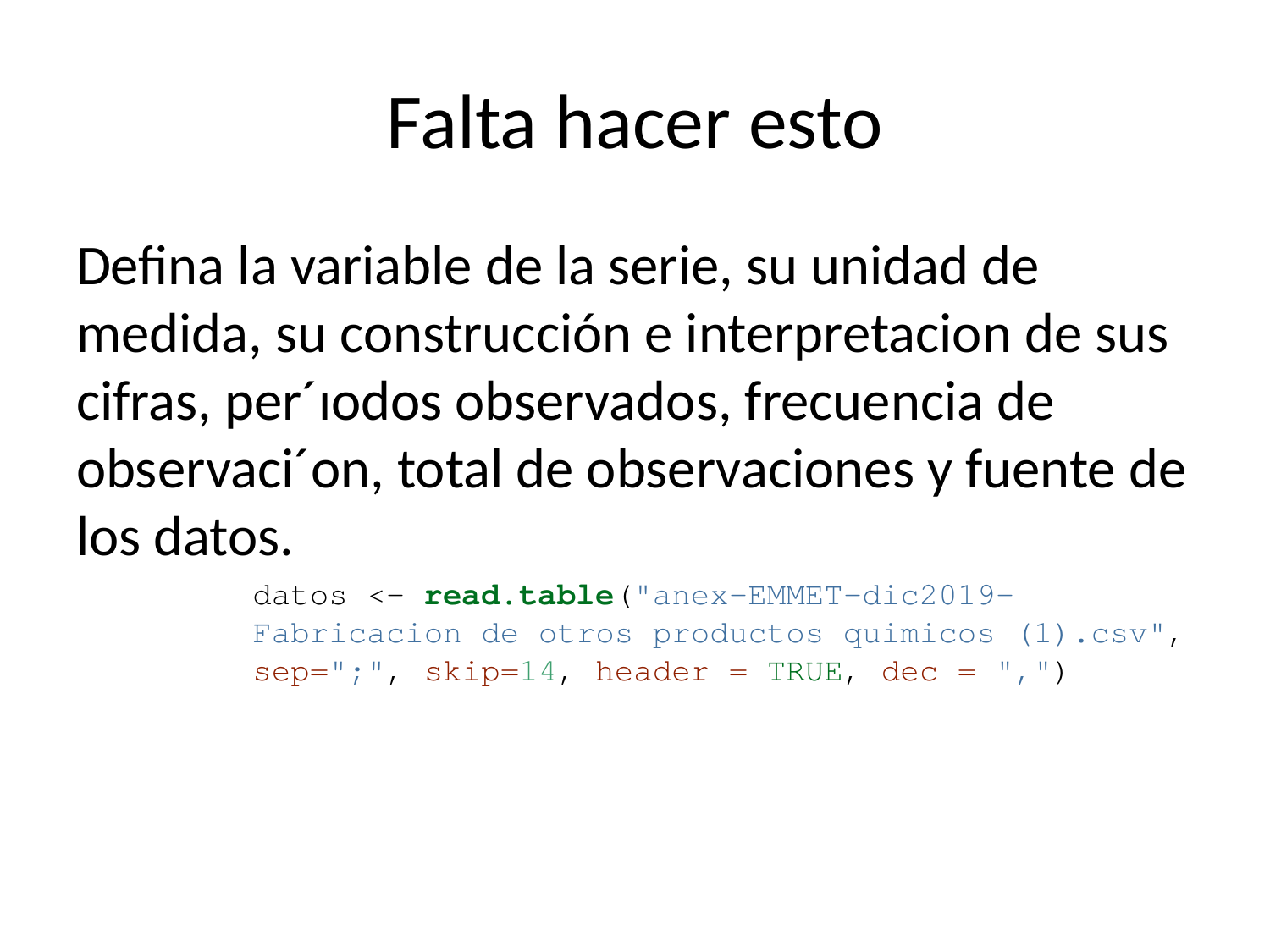

# Falta hacer esto
Defina la variable de la serie, su unidad de medida, su construcción e interpretacion de sus cifras, per´ıodos observados, frecuencia de observaci´on, total de observaciones y fuente de los datos.
datos <- read.table("anex-EMMET-dic2019-Fabricacion de otros productos quimicos (1).csv", sep=";", skip=14, header = TRUE, dec = ",")